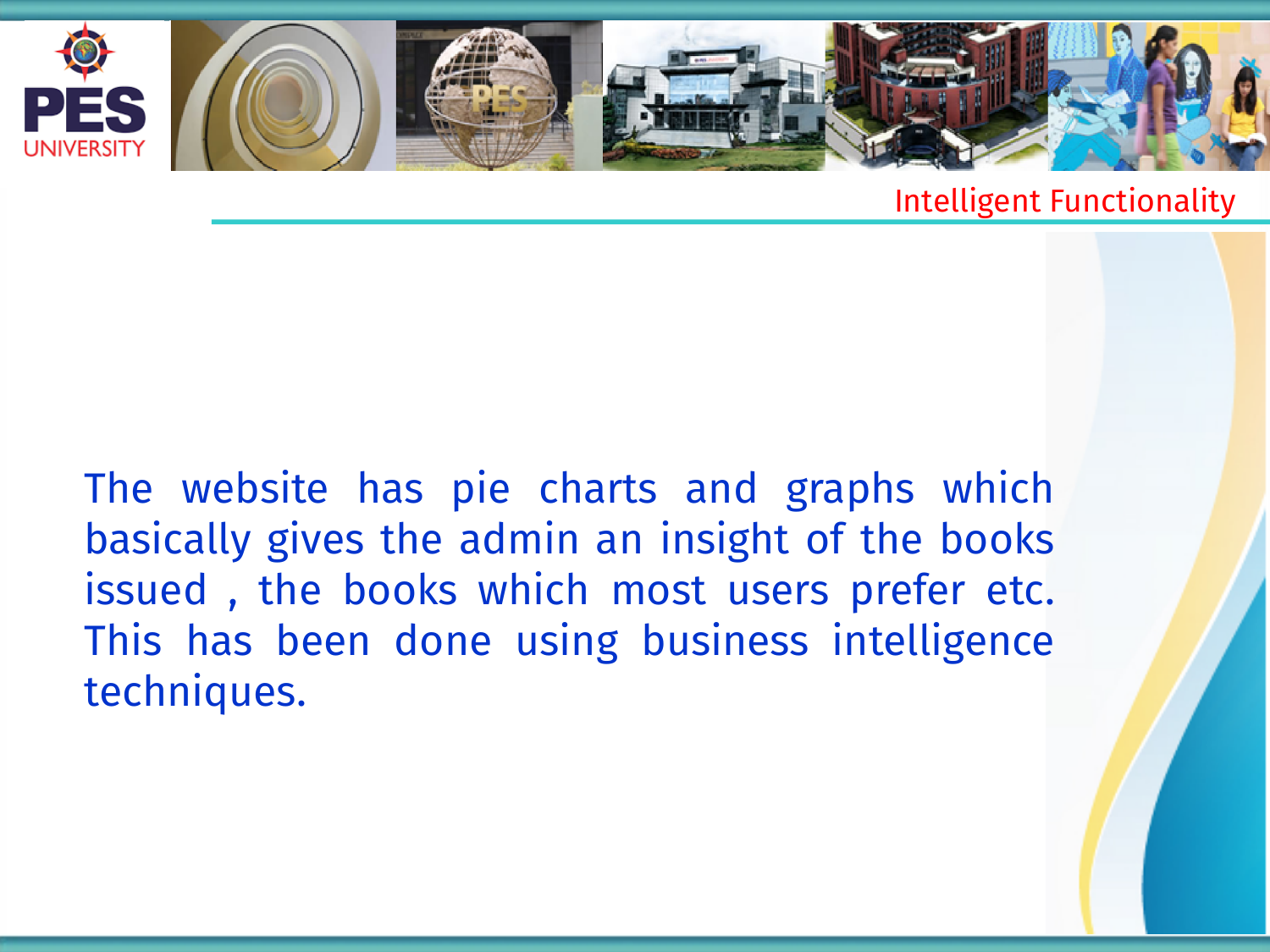

Intelligent Functionality

The website has pie charts and graphs which basically gives the admin an insight of the books issued , the books which most users prefer etc. This has been done using business intelligence techniques.